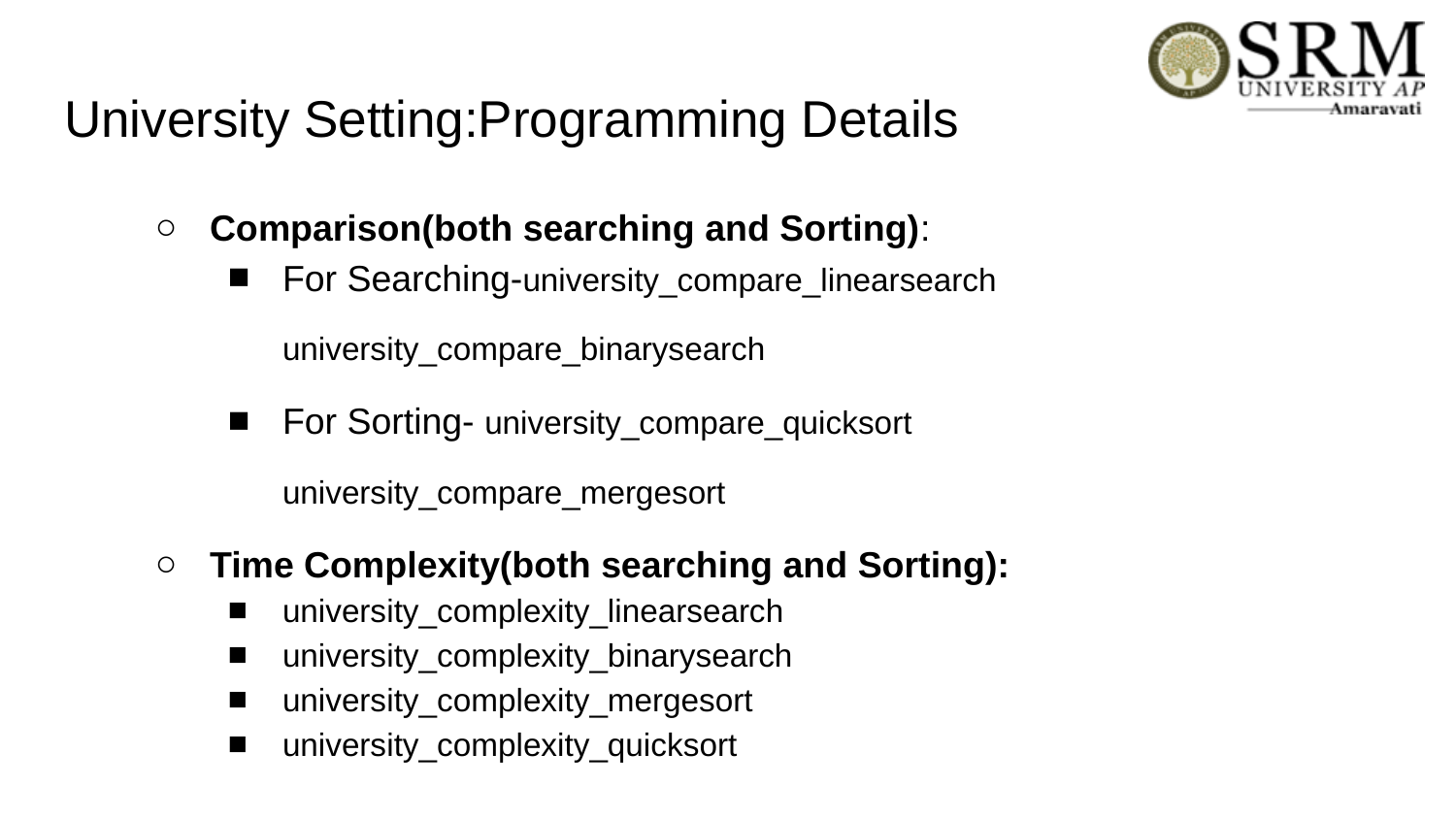

# University Setting:Programming Details

Comparison(both searching and Sorting):
For Searching-university_compare_linearsearch
university_compare_binarysearch
For Sorting- university_compare_quicksort
university_compare_mergesort
Time Complexity(both searching and Sorting):
university_complexity_linearsearch
university_complexity_binarysearch
university_complexity_mergesort
university_complexity_quicksort